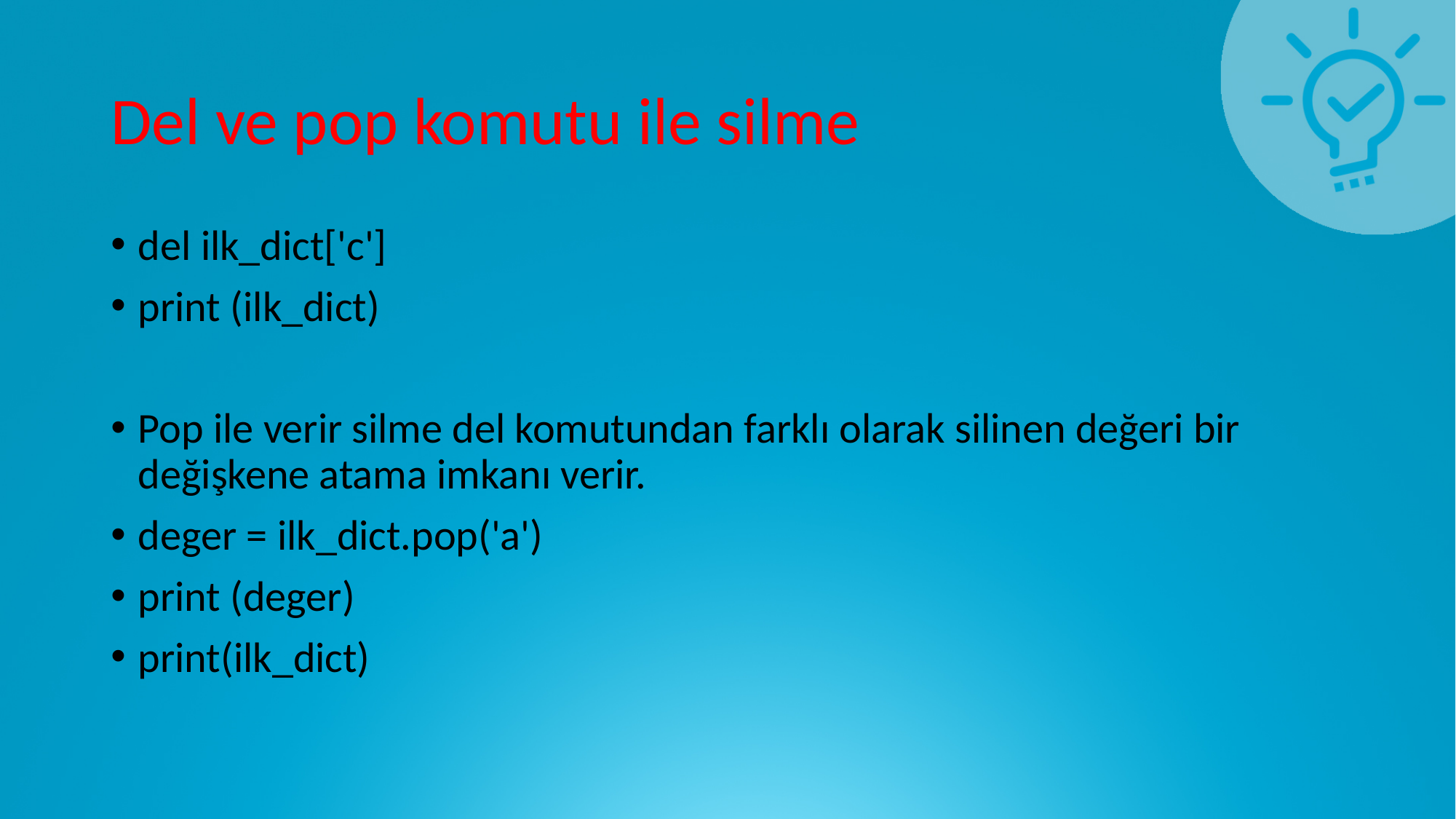

# Del ve pop komutu ile silme
del ilk_dict['c']
print (ilk_dict)

Pop ile verir silme del komutundan farklı olarak silinen değeri bir değişkene atama imkanı verir.
deger = ilk_dict.pop('a')
print (deger)
print(ilk_dict)